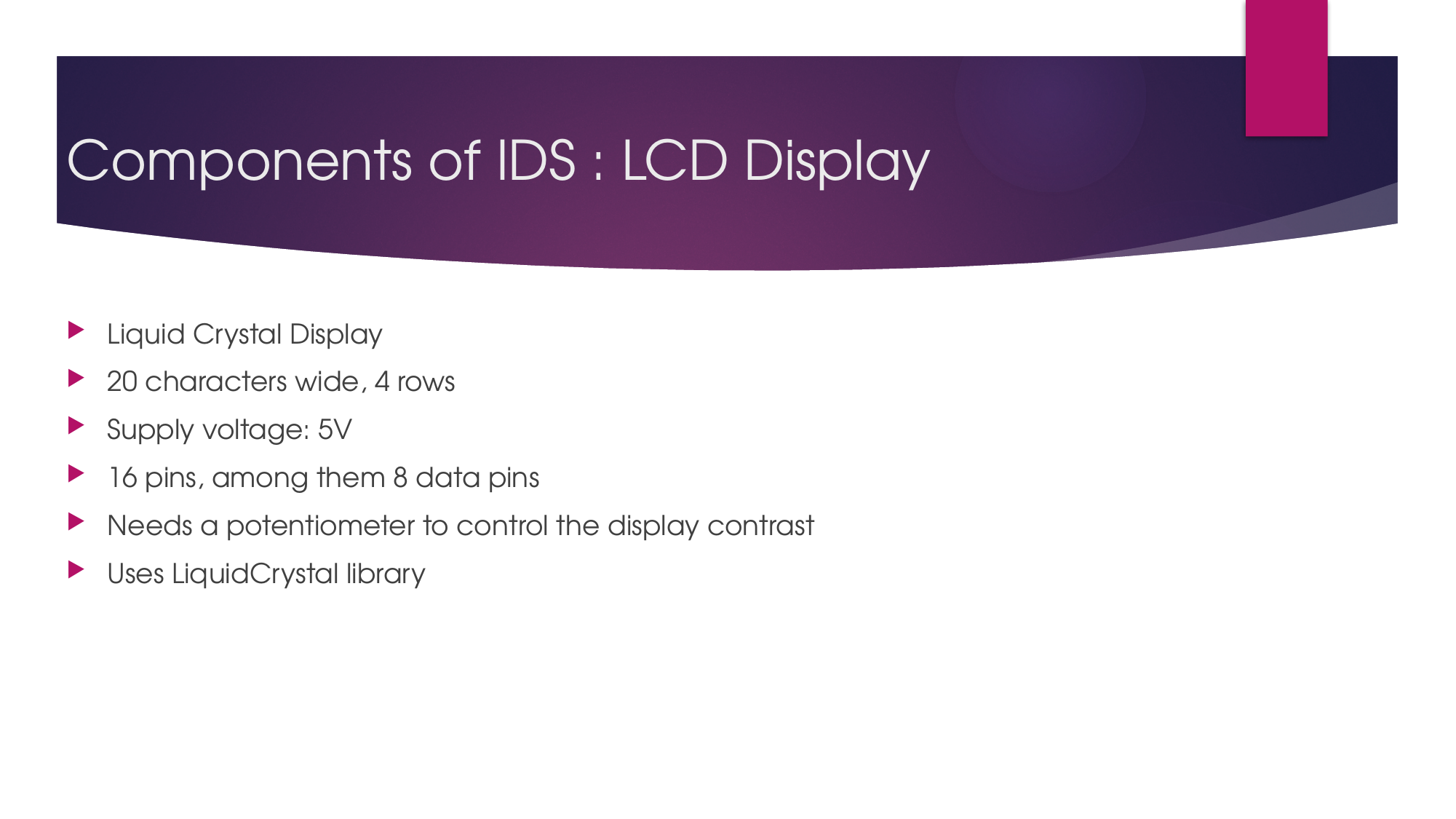

# Components of IDS : LCD Display
Liquid Crystal Display
20 characters wide, 4 rows
Supply voltage: 5V
16 pins, among them 8 data pins
Needs a potentiometer to control the display contrast
Uses LiquidCrystal library